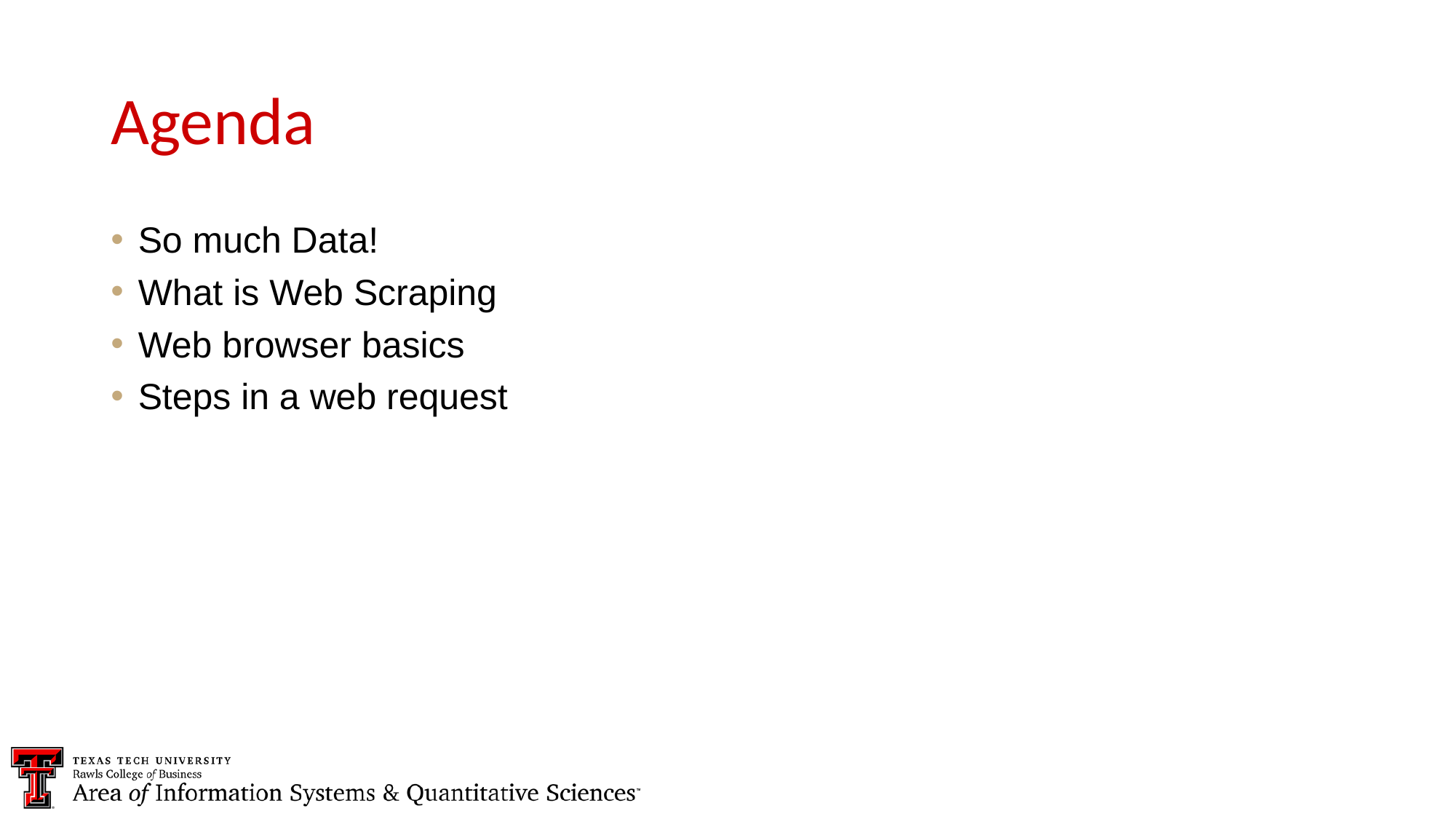

Agenda
So much Data!
What is Web Scraping
Web browser basics
Steps in a web request